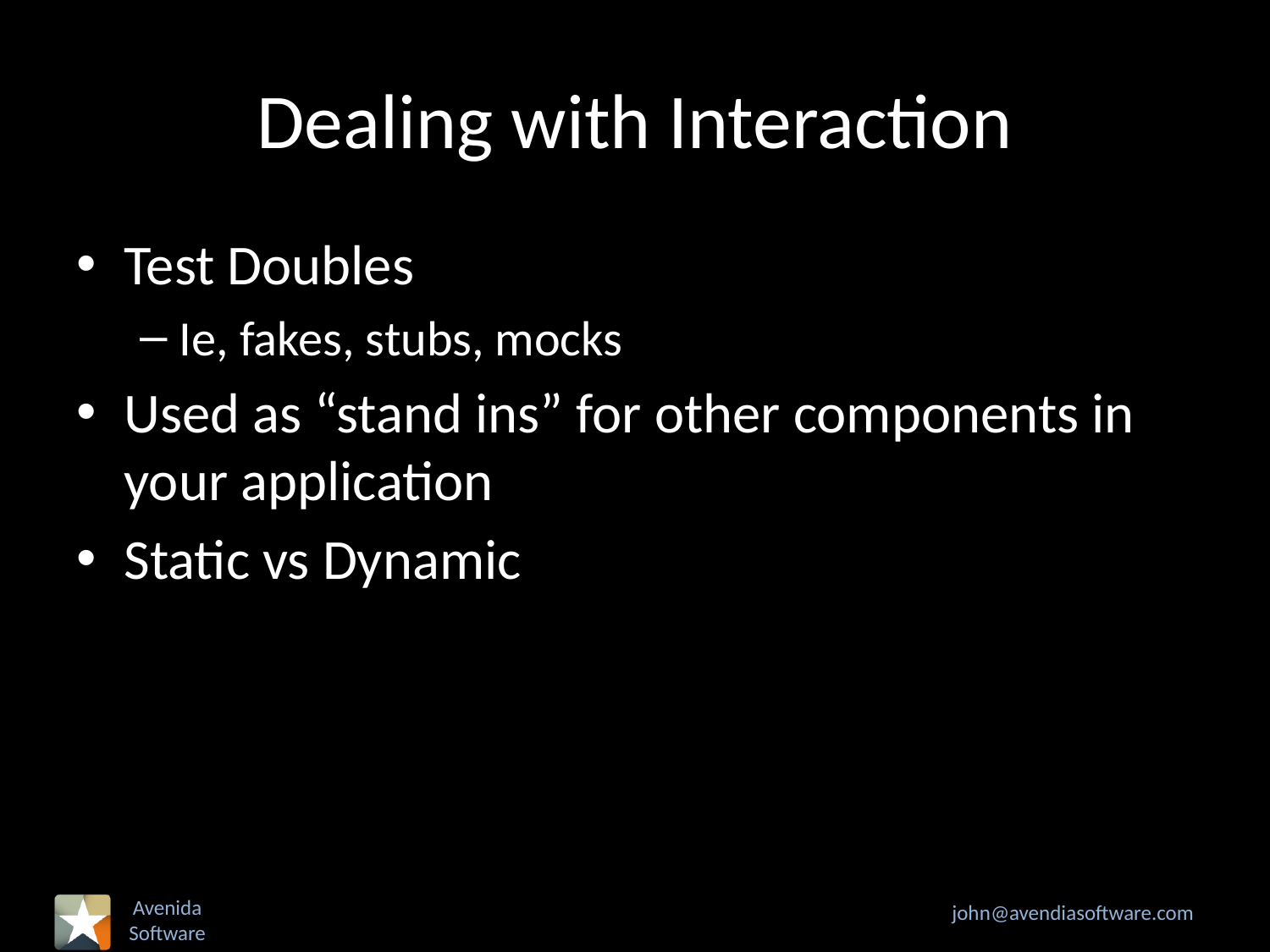

# Dealing with Interaction
Test Doubles
Ie, fakes, stubs, mocks
Used as “stand ins” for other components in your application
Static vs Dynamic